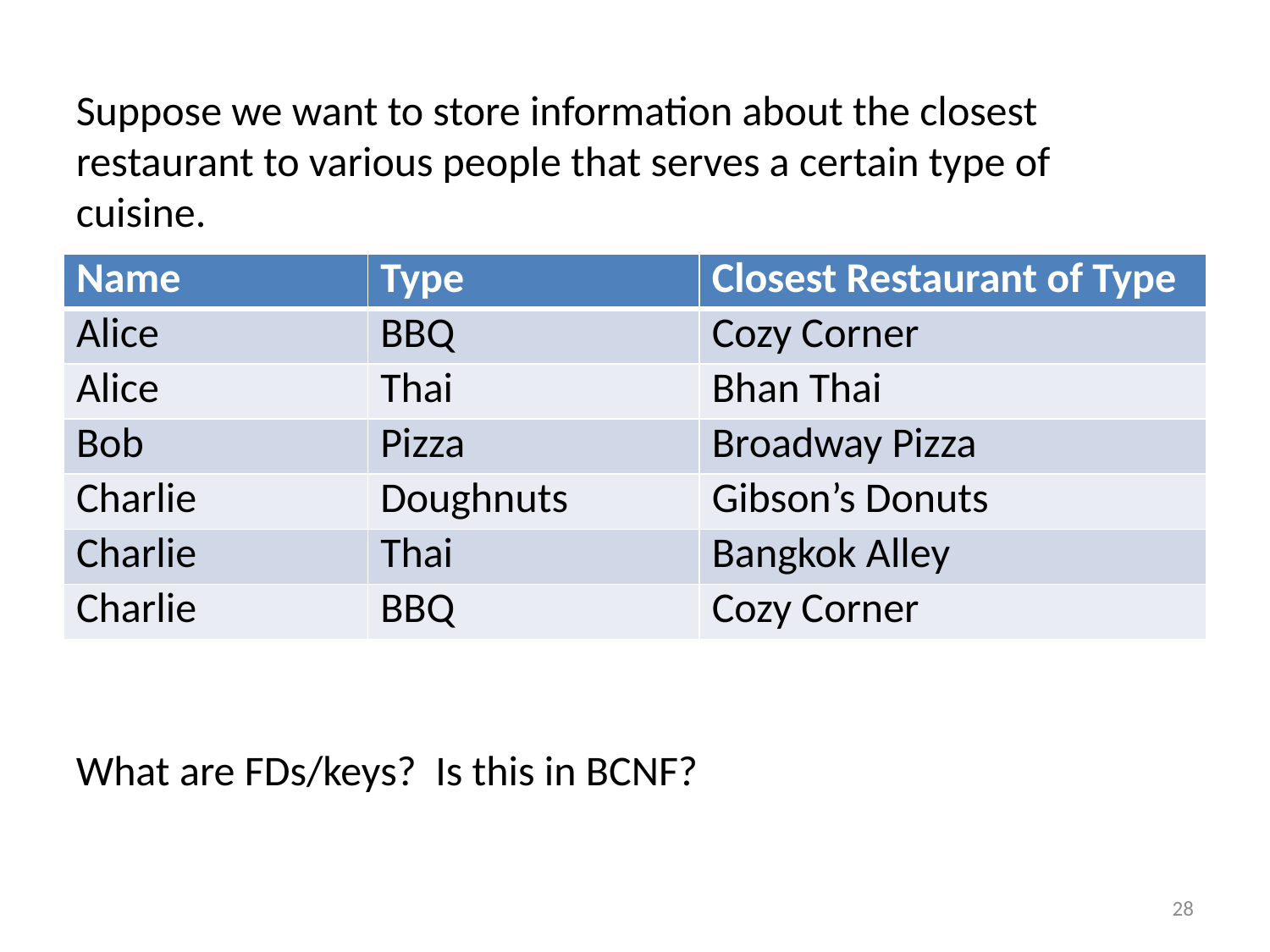

Suppose we want to store information about the closest restaurant to various people that serves a certain type of cuisine.

What are FDs/keys?  Is this in BCNF?
| Name | Type | Closest Restaurant of Type |
| --- | --- | --- |
| Alice | BBQ | Cozy Corner |
| Alice | Thai | Bhan Thai |
| Bob | Pizza | Broadway Pizza |
| Charlie | Doughnuts | Gibson’s Donuts |
| Charlie | Thai | Bangkok Alley |
| Charlie | BBQ | Cozy Corner |
28